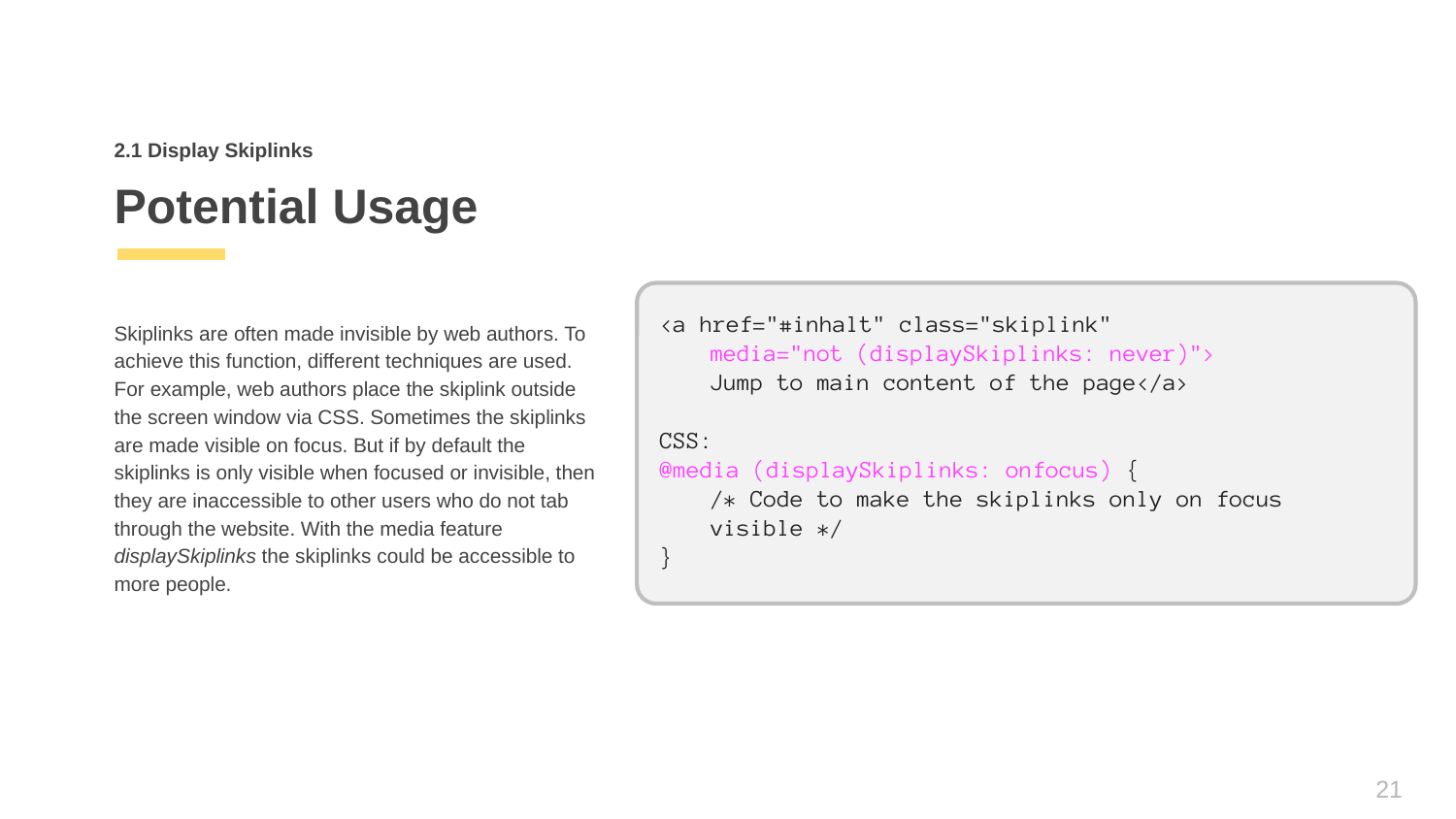

2.1 Display Skiplinks
# Potential Usage

<a href="#inhalt" class="skiplink"
	media="not (displaySkiplinks: never)">
	Jump to main content of the page</a>

CSS:
@media (displaySkiplinks: onfocus) {
	/* Code to make the skiplinks only on focus visible */
}
Skiplinks are often made invisible by web authors. To achieve this function, different techniques are used. For example, web authors place the skiplink outside the screen window via CSS. Sometimes the skiplinks are made visible on focus. But if by default the skiplinks is only visible when focused or invisible, then they are inaccessible to other users who do not tab through the website. With the media feature displaySkiplinks the skiplinks could be accessible to more people.

21